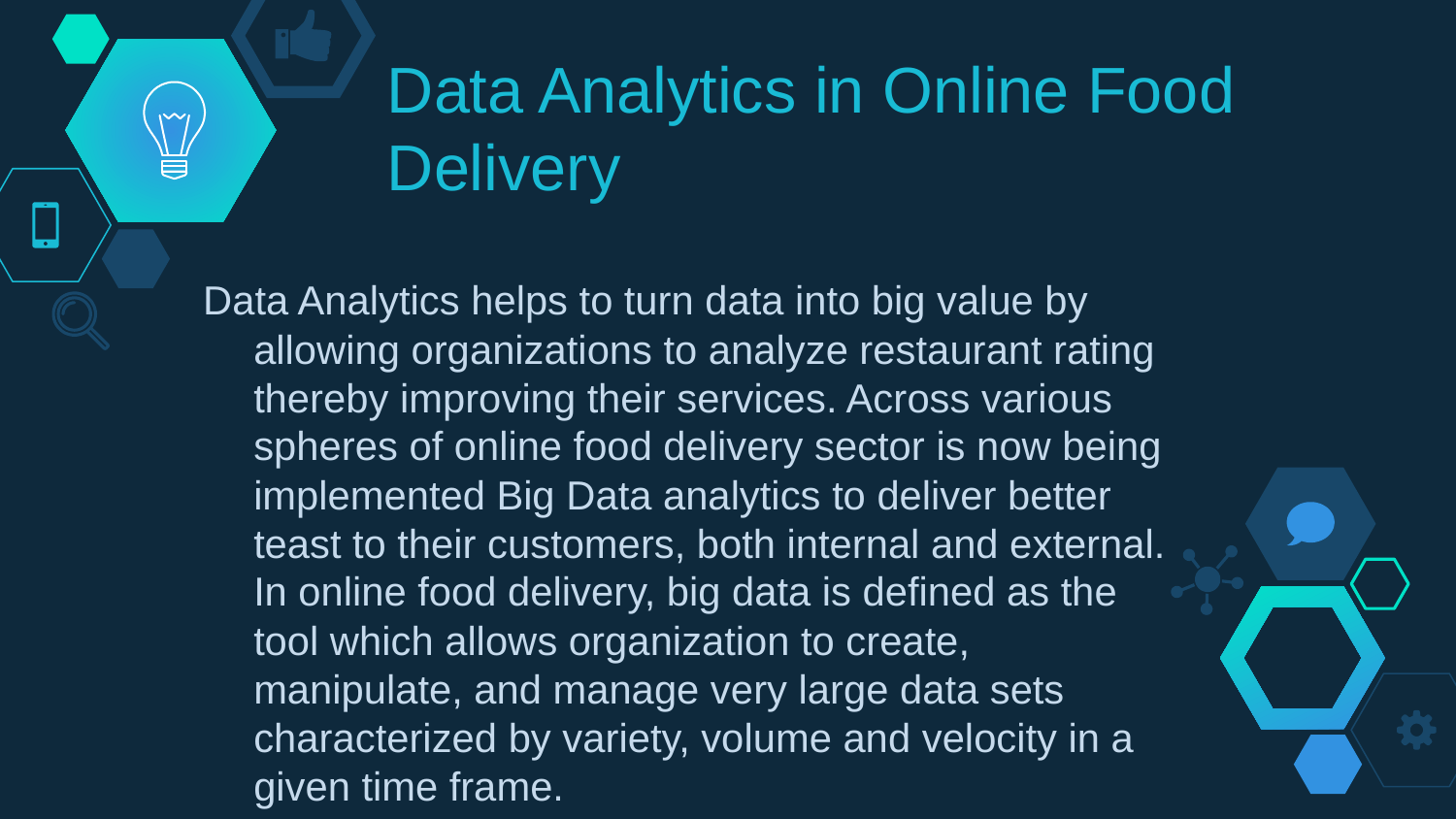

# Data Analytics in Online Food Delivery
Data Analytics helps to turn data into big value by allowing organizations to analyze restaurant rating thereby improving their services. Across various spheres of online food delivery sector is now being implemented Big Data analytics to deliver better teast to their customers, both internal and external. In online food delivery, big data is defined as the tool which allows organization to create, manipulate, and manage very large data sets characterized by variety, volume and velocity in a given time frame.